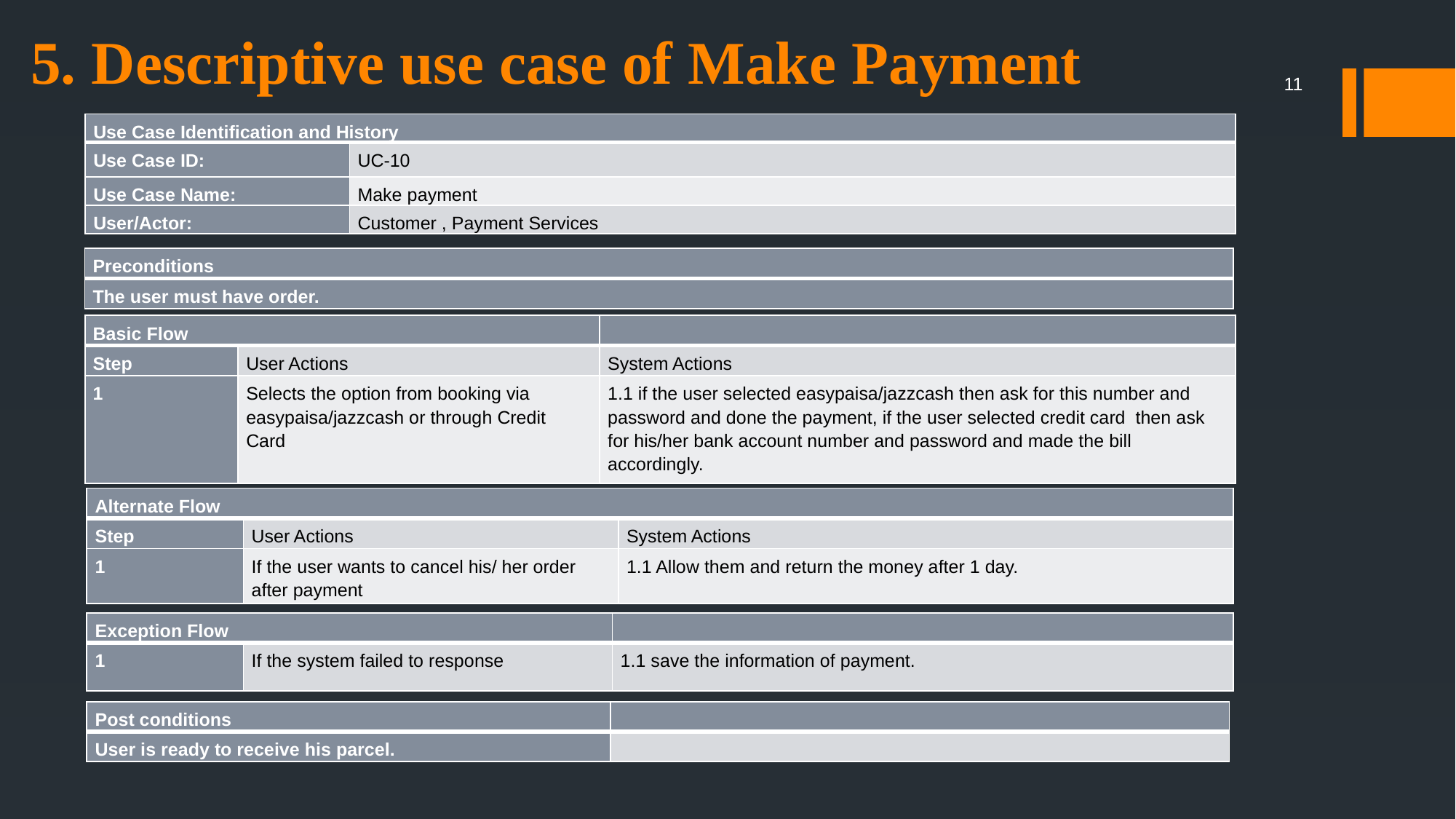

# 5. Descriptive use case of Make Payment
11
| Use Case Identification and History |  |
| --- | --- |
| Use Case ID: | UC-10 |
| Use Case Name: | Make payment |
| User/Actor: | Customer , Payment Services |
| Preconditions |
| --- |
| The user must have order. |
| Basic Flow |  |  |
| --- | --- | --- |
| Step | User Actions | System Actions |
| 1 | Selects the option from booking via easypaisa/jazzcash or through Credit Card | 1.1 if the user selected easypaisa/jazzcash then ask for this number and password and done the payment, if the user selected credit card then ask for his/her bank account number and password and made the bill accordingly. |

| Alternate Flow |  |  |
| --- | --- | --- |
| Step | User Actions | System Actions |
| 1 | If the user wants to cancel his/ her order after payment | 1.1 Allow them and return the money after 1 day. |
| Exception Flow |  |  |
| --- | --- | --- |
| 1 | If the system failed to response | 1.1 save the information of payment. |
| Post conditions |  |
| --- | --- |
| User is ready to receive his parcel. |  |